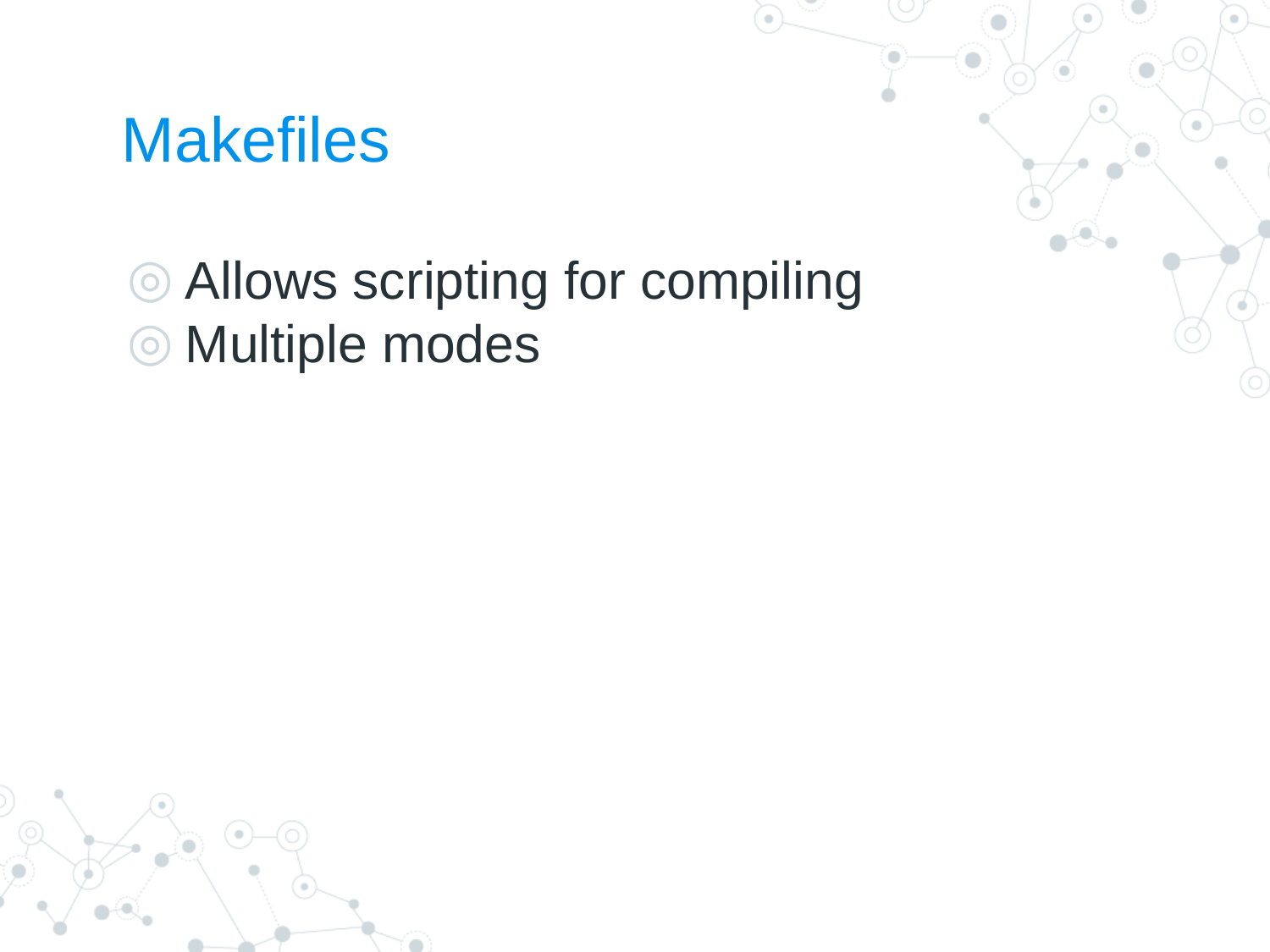

# Makefiles
Allows scripting for compiling
Multiple modes